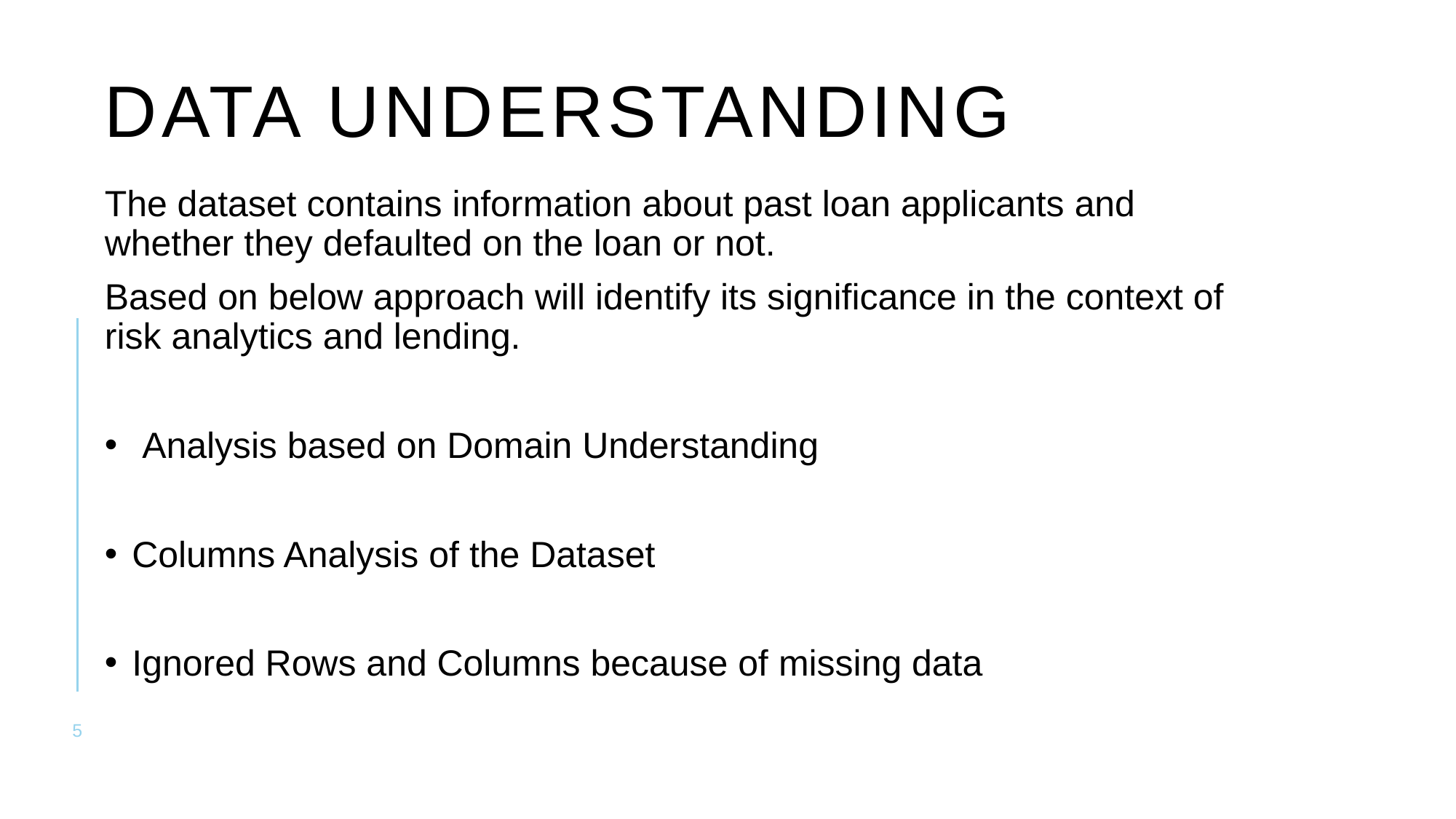

# Data understanding
The dataset contains information about past loan applicants and whether they defaulted on the loan or not.
Based on below approach will identify its significance in the context of risk analytics and lending.

 Analysis based on Domain Understanding

Columns Analysis of the Dataset

Ignored Rows and Columns because of missing data
5